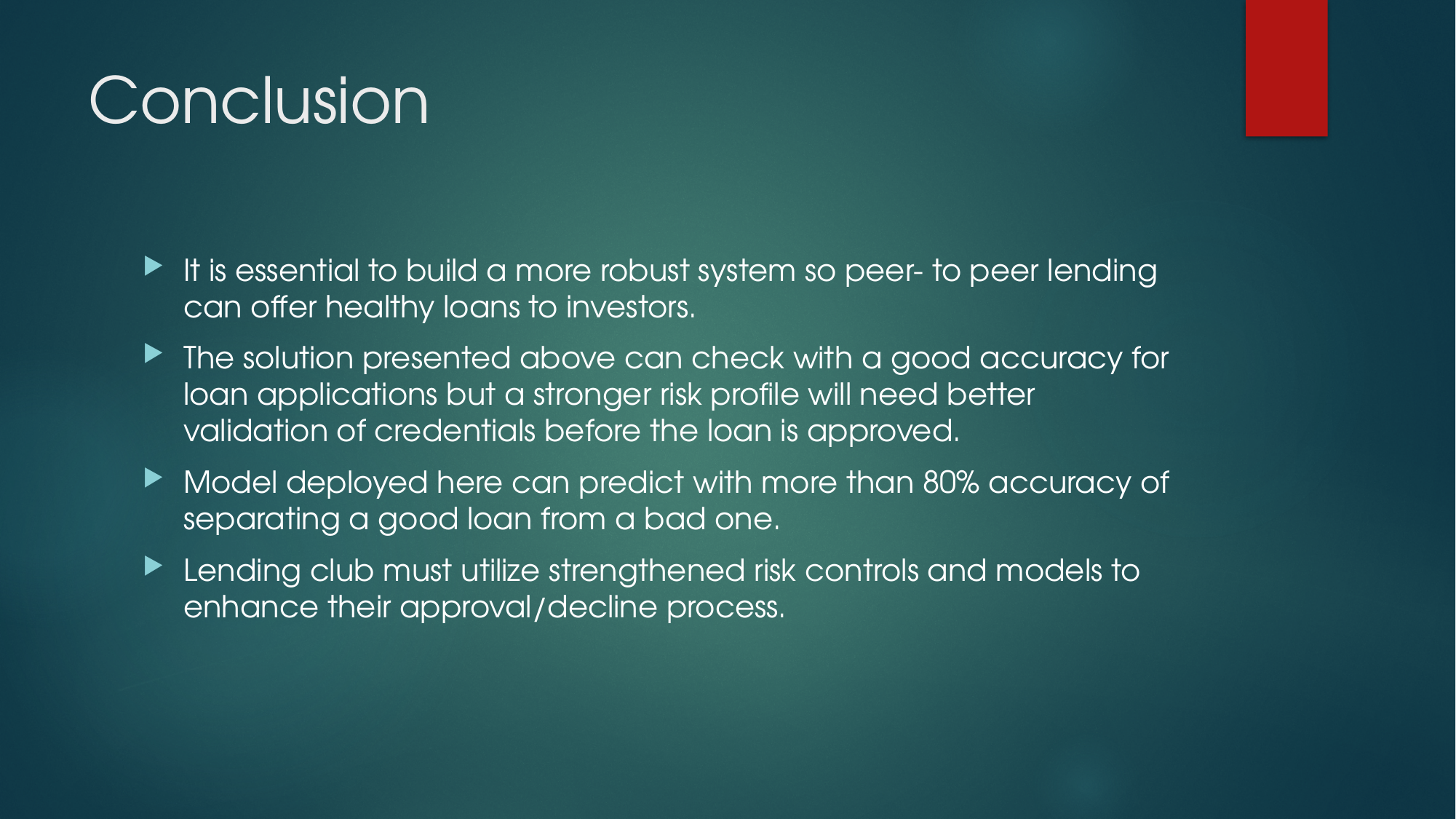

# Conclusion
It is essential to build a more robust system so peer- to peer lending can offer healthy loans to investors.
The solution presented above can check with a good accuracy for loan applications but a stronger risk profile will need better validation of credentials before the loan is approved.
Model deployed here can predict with more than 80% accuracy of separating a good loan from a bad one.
Lending club must utilize strengthened risk controls and models to enhance their approval/decline process.